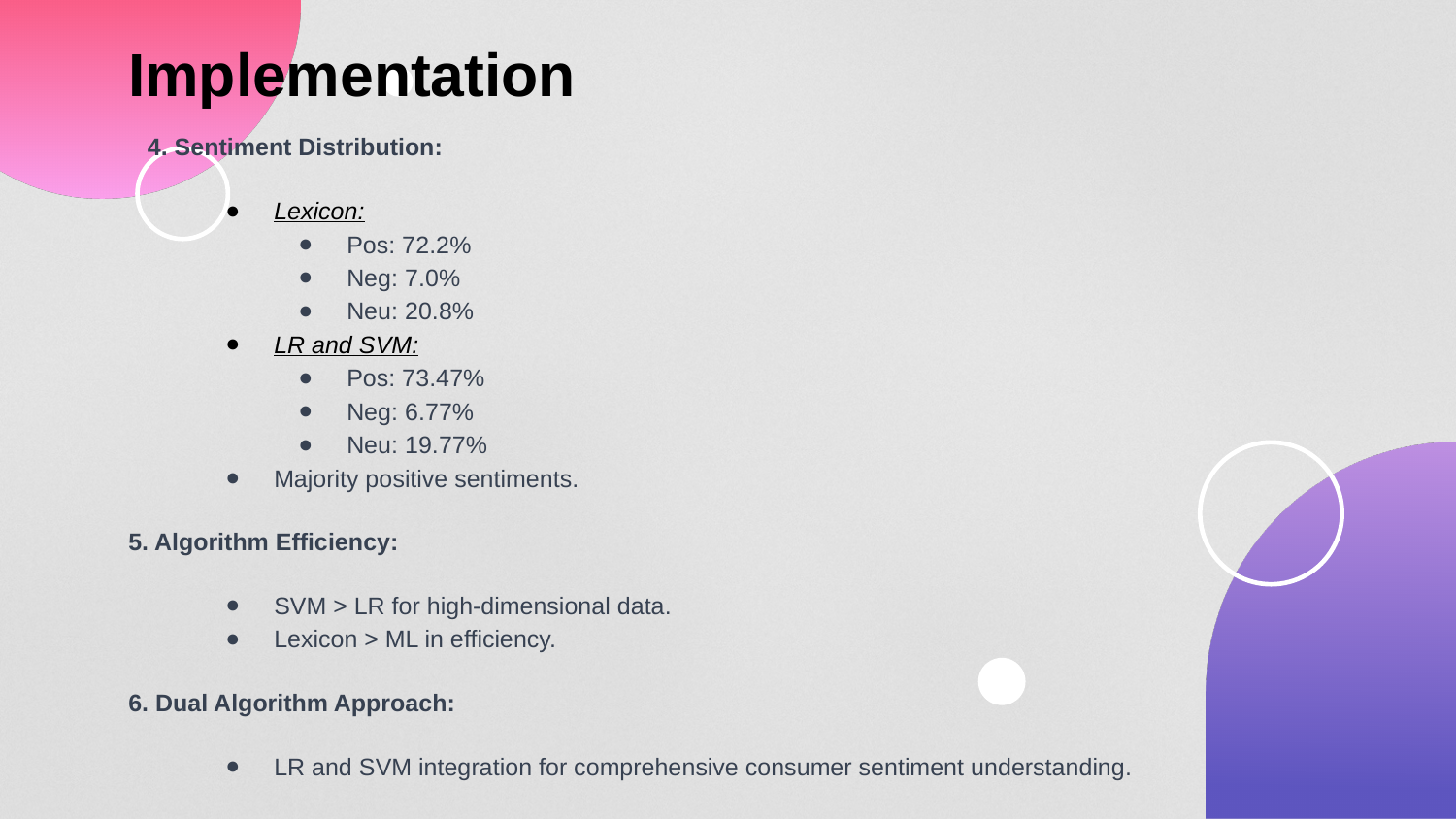

Implementation
   4. Sentiment Distribution:
Lexicon:
Pos: 72.2%
Neg: 7.0%
Neu: 20.8%
LR and SVM:
Pos: 73.47%
Neg: 6.77%
Neu: 19.77%
Majority positive sentiments.
5. Algorithm Efficiency:
SVM > LR for high-dimensional data.
Lexicon > ML in efficiency.
6. Dual Algorithm Approach:
LR and SVM integration for comprehensive consumer sentiment understanding.